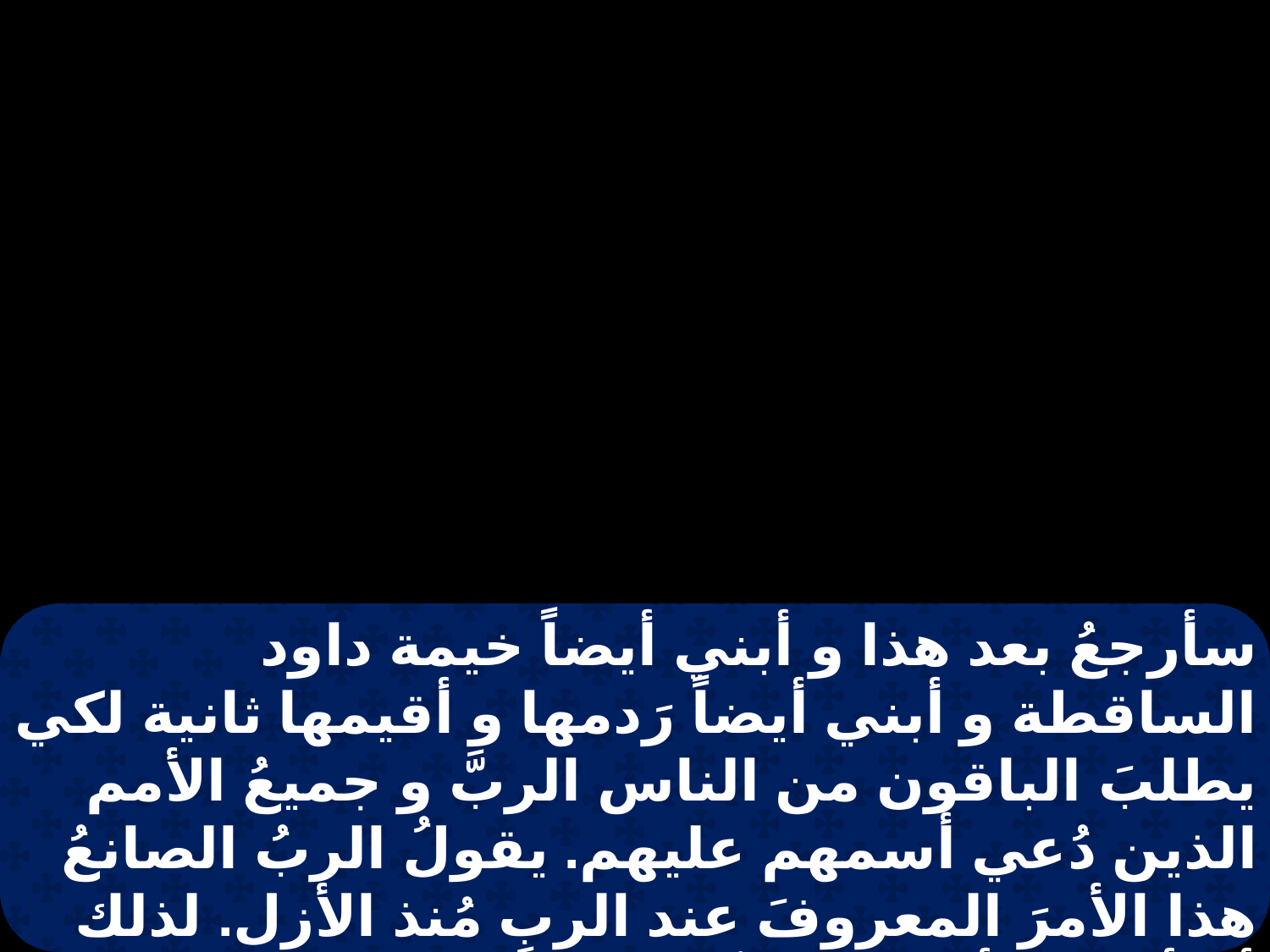

سأرجعُ بعد هذا و أبني أيضاً خيمة داود الساقطة و أبني أيضاً رَدمها و أقيمها ثانية لكي يطلبَ الباقون من الناس الربَّ و جميعُ الأمم الذين دُعي أسمهم عليهم. يقولُ الربُ الصانعُ هذا الأمرَ المعروفَ عند الربِ مُنذ الأزل. لذلك أنا أقضي أن لا يُثقلُ على الراجعين إلى اللهِ من الأمم.